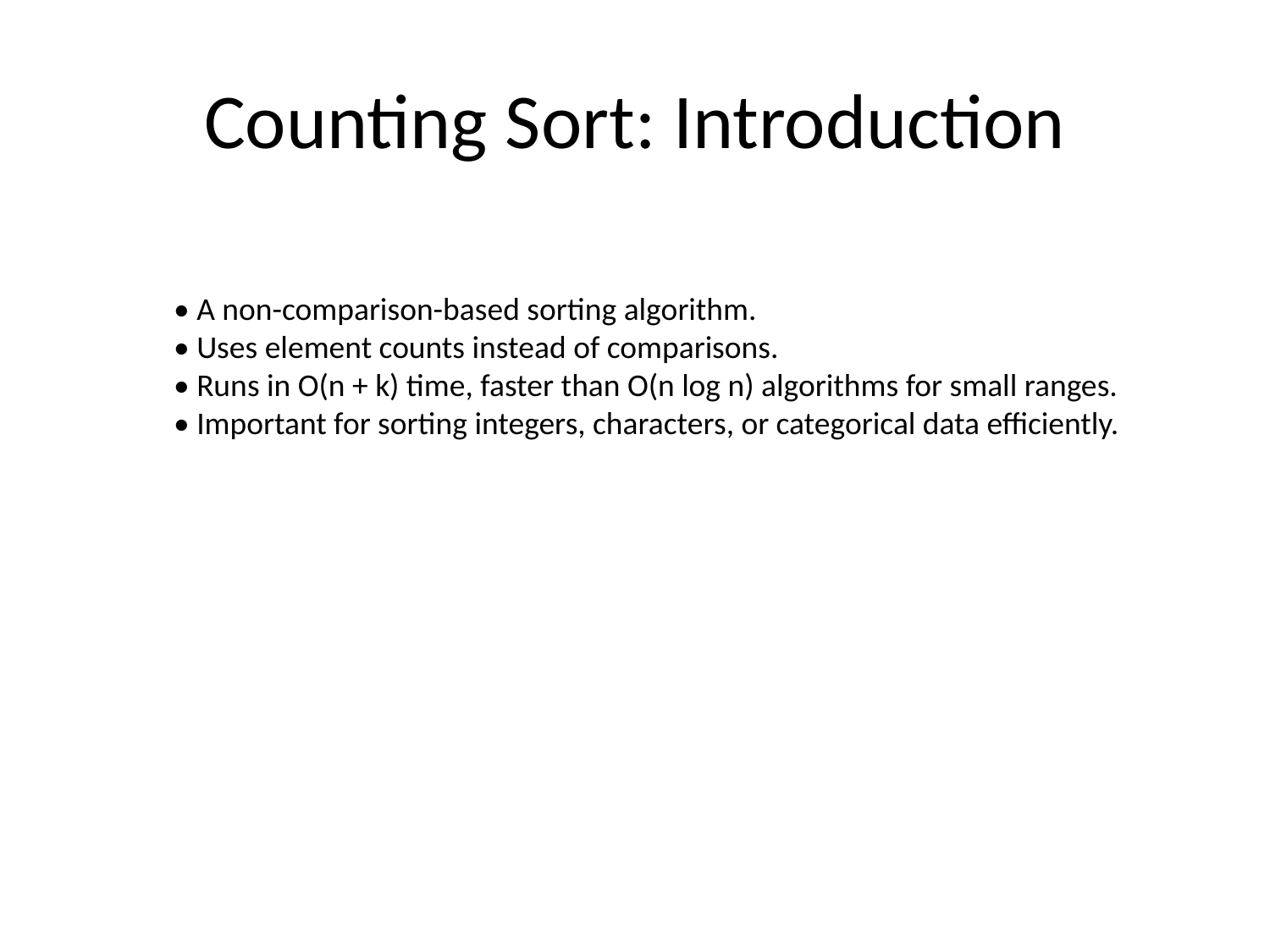

# Counting Sort: Introduction

• A non-comparison-based sorting algorithm.
• Uses element counts instead of comparisons.
• Runs in O(n + k) time, faster than O(n log n) algorithms for small ranges.
• Important for sorting integers, characters, or categorical data efficiently.